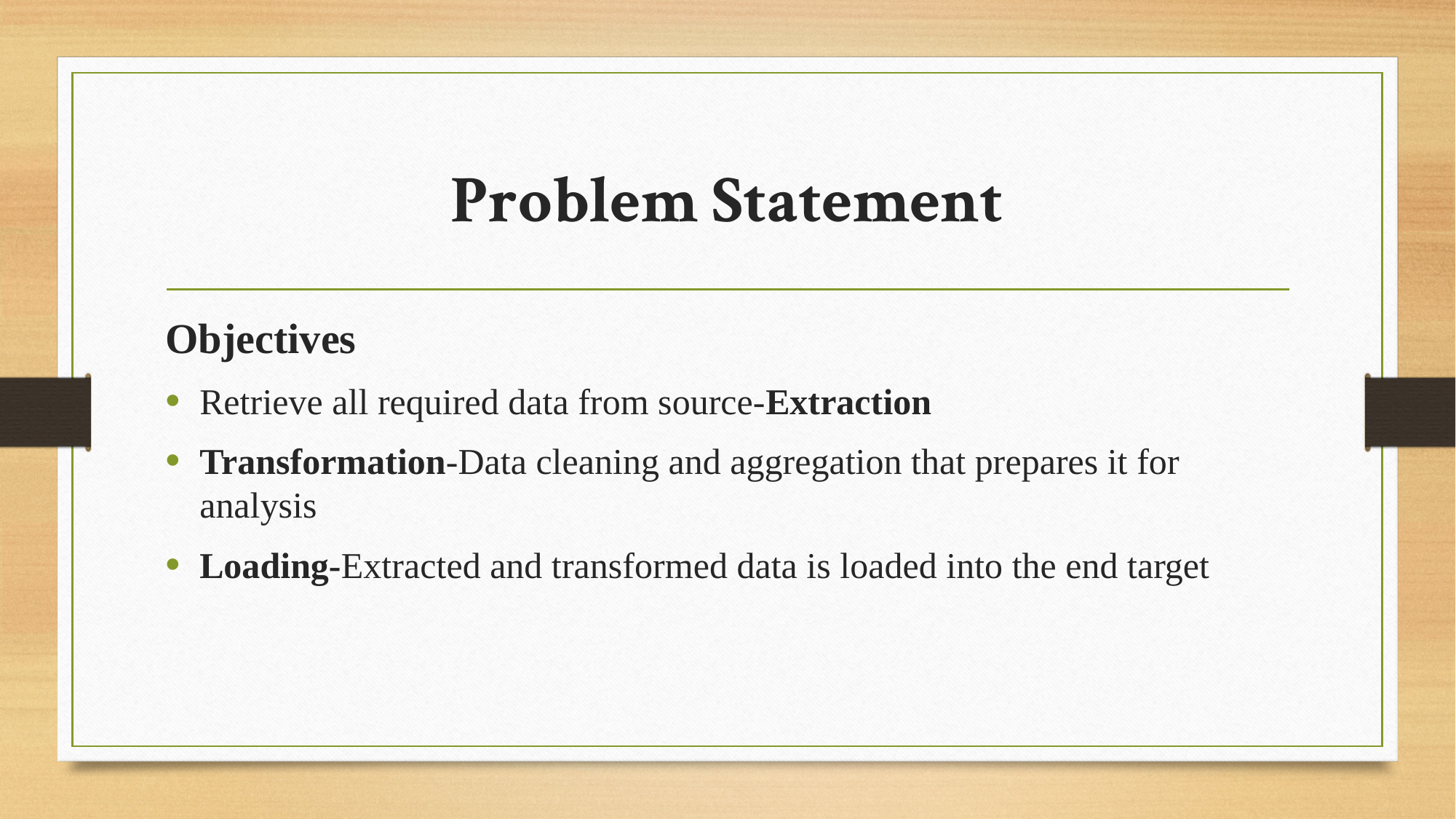

# Problem Statement
Objectives
Retrieve all required data from source-Extraction
Transformation-Data cleaning and aggregation that prepares it for analysis
Loading-Extracted and transformed data is loaded into the end target